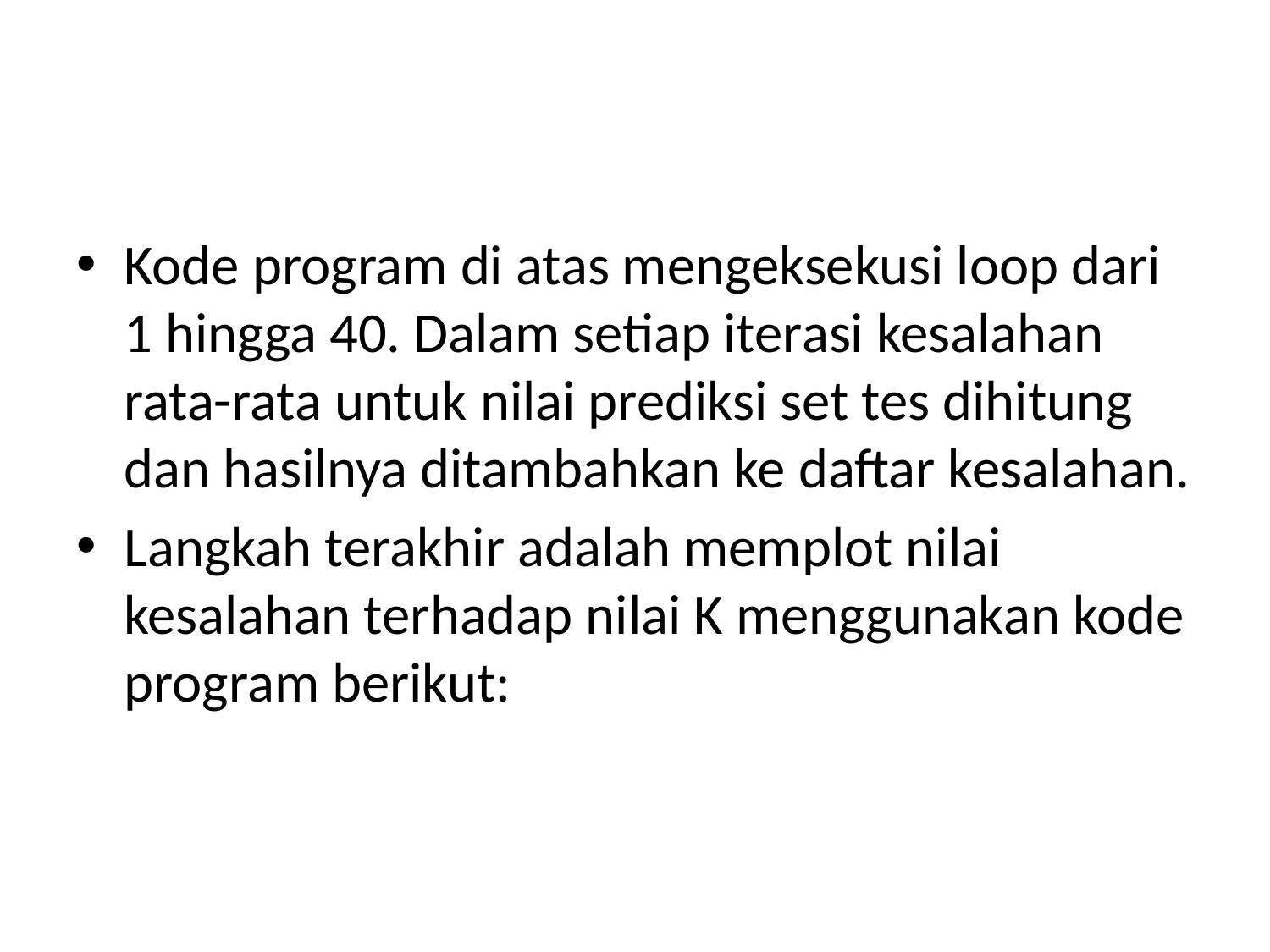

#
Kode program di atas mengeksekusi loop dari 1 hingga 40. Dalam setiap iterasi kesalahan rata-rata untuk nilai prediksi set tes dihitung dan hasilnya ditambahkan ke daftar kesalahan.
Langkah terakhir adalah memplot nilai kesalahan terhadap nilai K menggunakan kode program berikut: